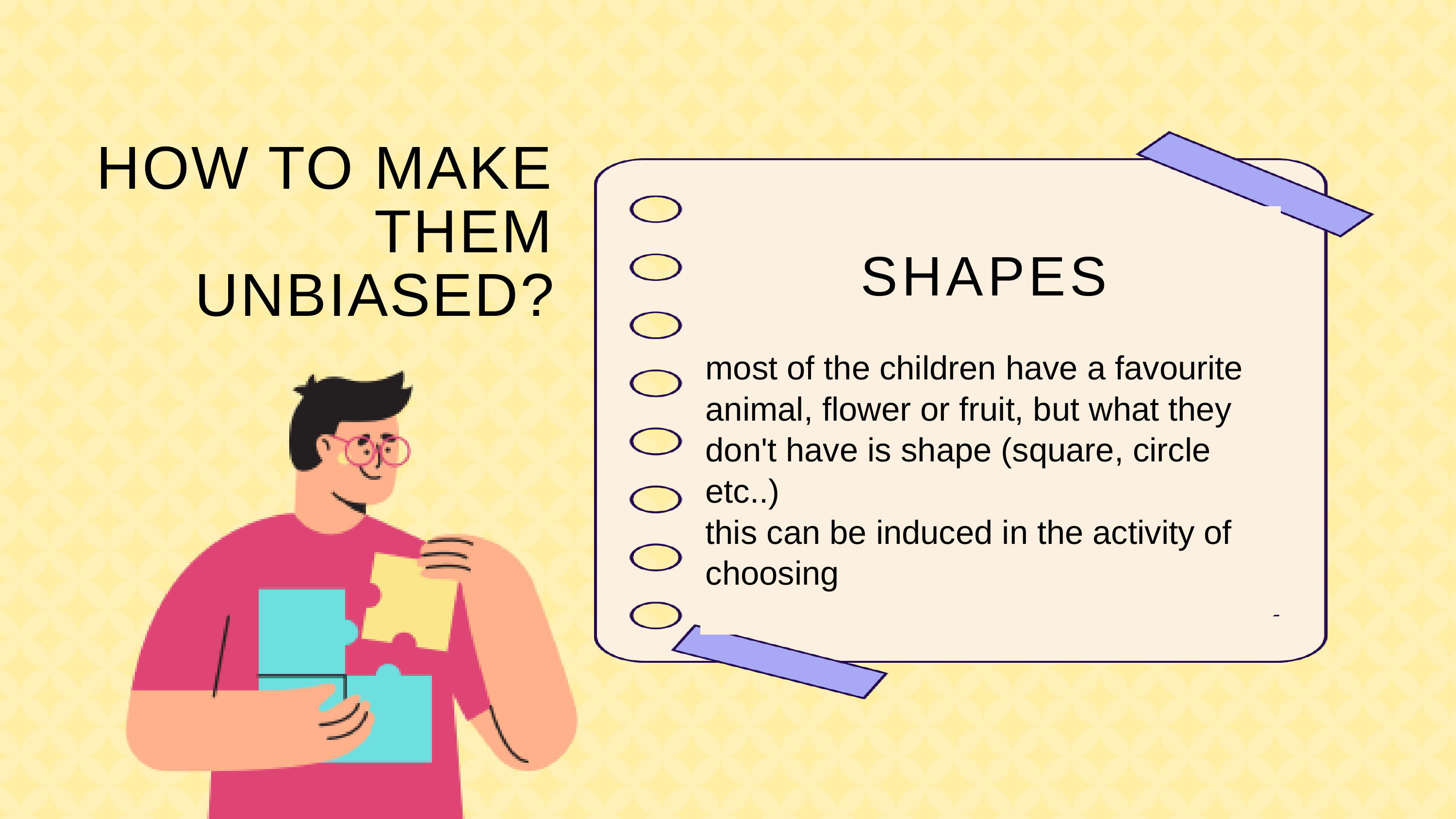

HOW TO MAKE THEM UNBIASED?
SHAPES
most of the children have a favourite animal, flower or fruit, but what they don't have is shape (square, circle etc..)
this can be induced in the activity of choosing